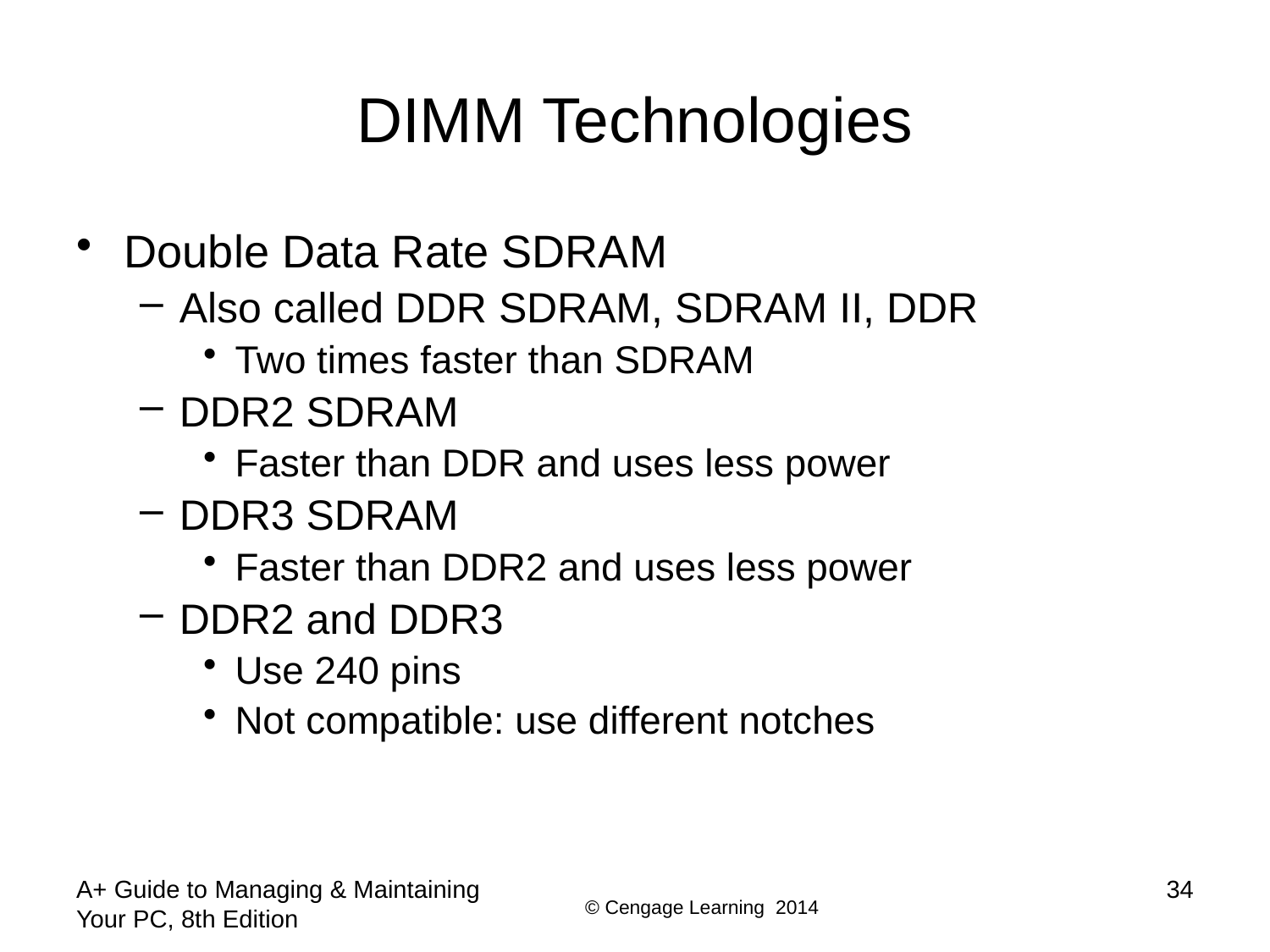

# DIMM Technologies
Double Data Rate SDRAM
Also called DDR SDRAM, SDRAM II, DDR
Two times faster than SDRAM
DDR2 SDRAM
Faster than DDR and uses less power
DDR3 SDRAM
Faster than DDR2 and uses less power
DDR2 and DDR3
Use 240 pins
Not compatible: use different notches
A+ Guide to Managing & Maintaining Your PC, 8th Edition
34